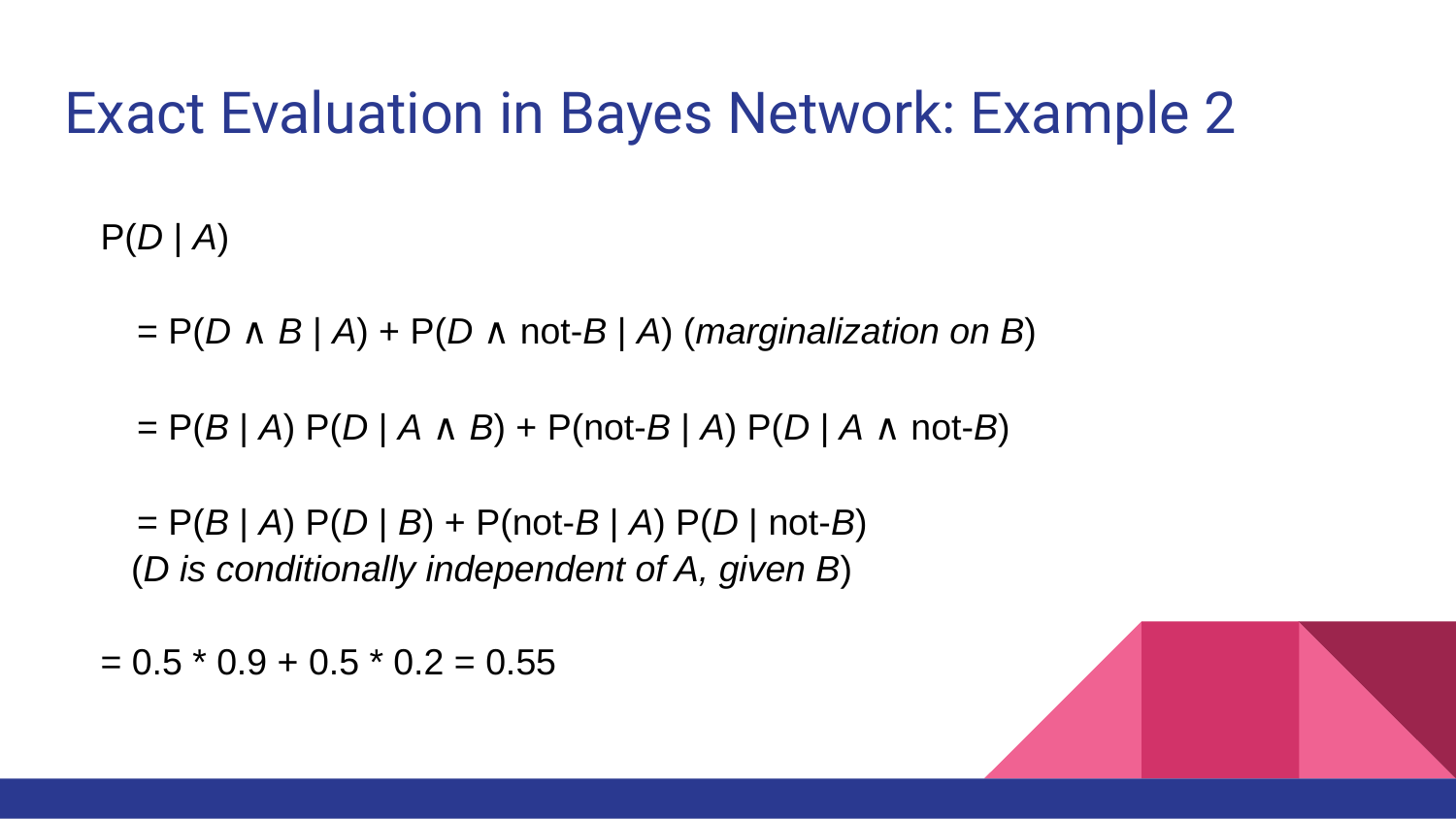

# Exact Evaluation in Bayes Network: Example 2

P(D | A)
= P(D ∧ B | A) + P(D ∧ not-B | A) (​marginalization on B​)
= P(B | A) P(D | A ∧ B) + P(not-B | A) P(D | A ∧ not-B)
= P(B | A) P(D | B) + P(not-B | A) P(D | not-B)
   (​D is conditionally independent of A, given B)​

= 0.5 * 0.9 + 0.5 * 0.2 = 0.55